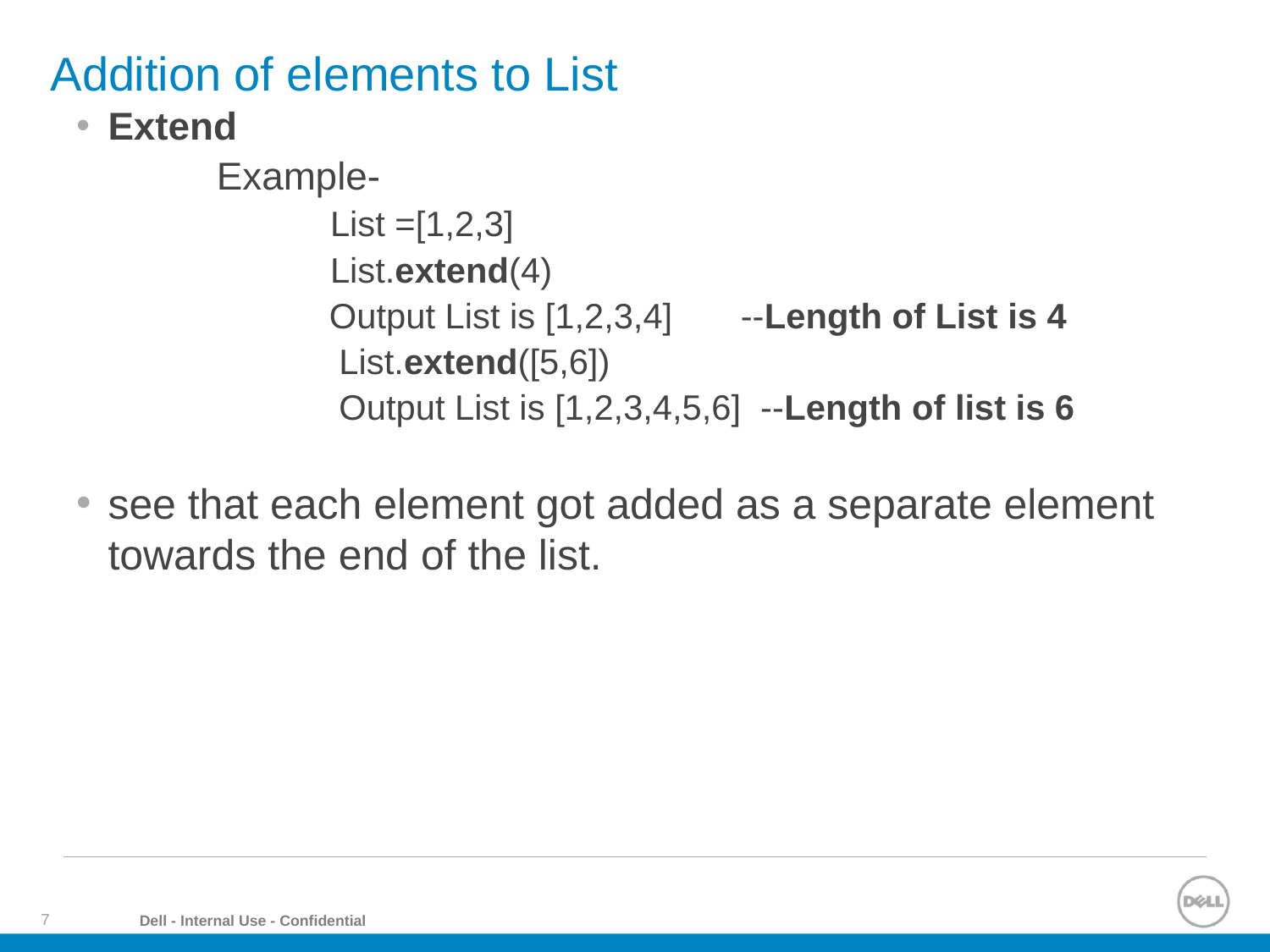

# Addition of elements to List
Extend
             Example-
                  	List =[1,2,3]
                  	List.extend(4)
                          Output List is [1,2,3,4]       --Length of List is 4
                           List.extend([5,6])
                           Output List is [1,2,3,4,5,6]  --Length of list is 6

see that each element got added as a separate element towards the end of the list.